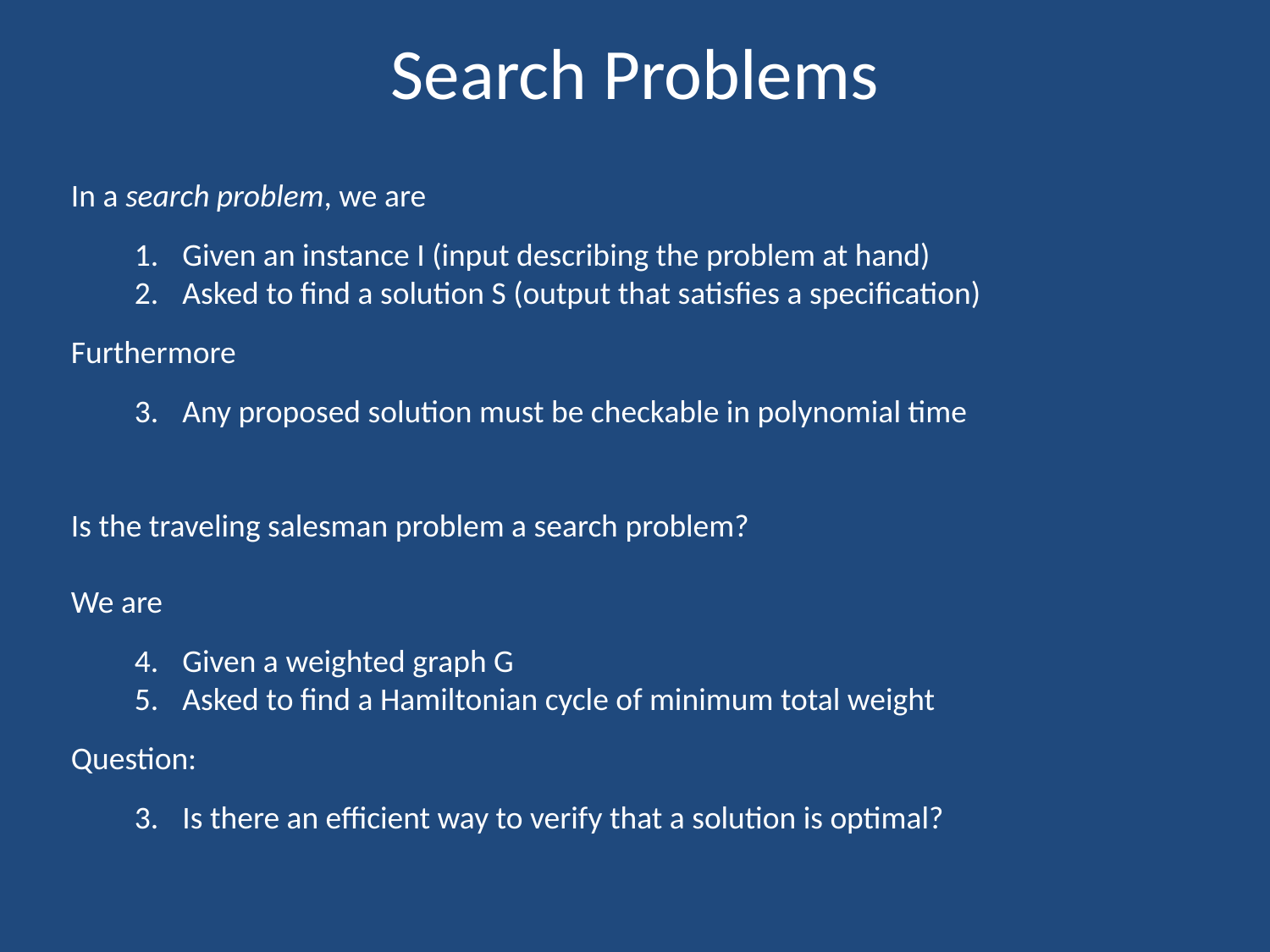

# Search Problems
In a search problem, we are

Given an instance I (input describing the problem at hand)
Asked to find a solution S (output that satisfies a specification)

Furthermore

Any proposed solution must be checkable in polynomial time

Is the traveling salesman problem a search problem?

We are

Given a weighted graph G
Asked to find a Hamiltonian cycle of minimum total weight

Question:

Is there an efficient way to verify that a solution is optimal?